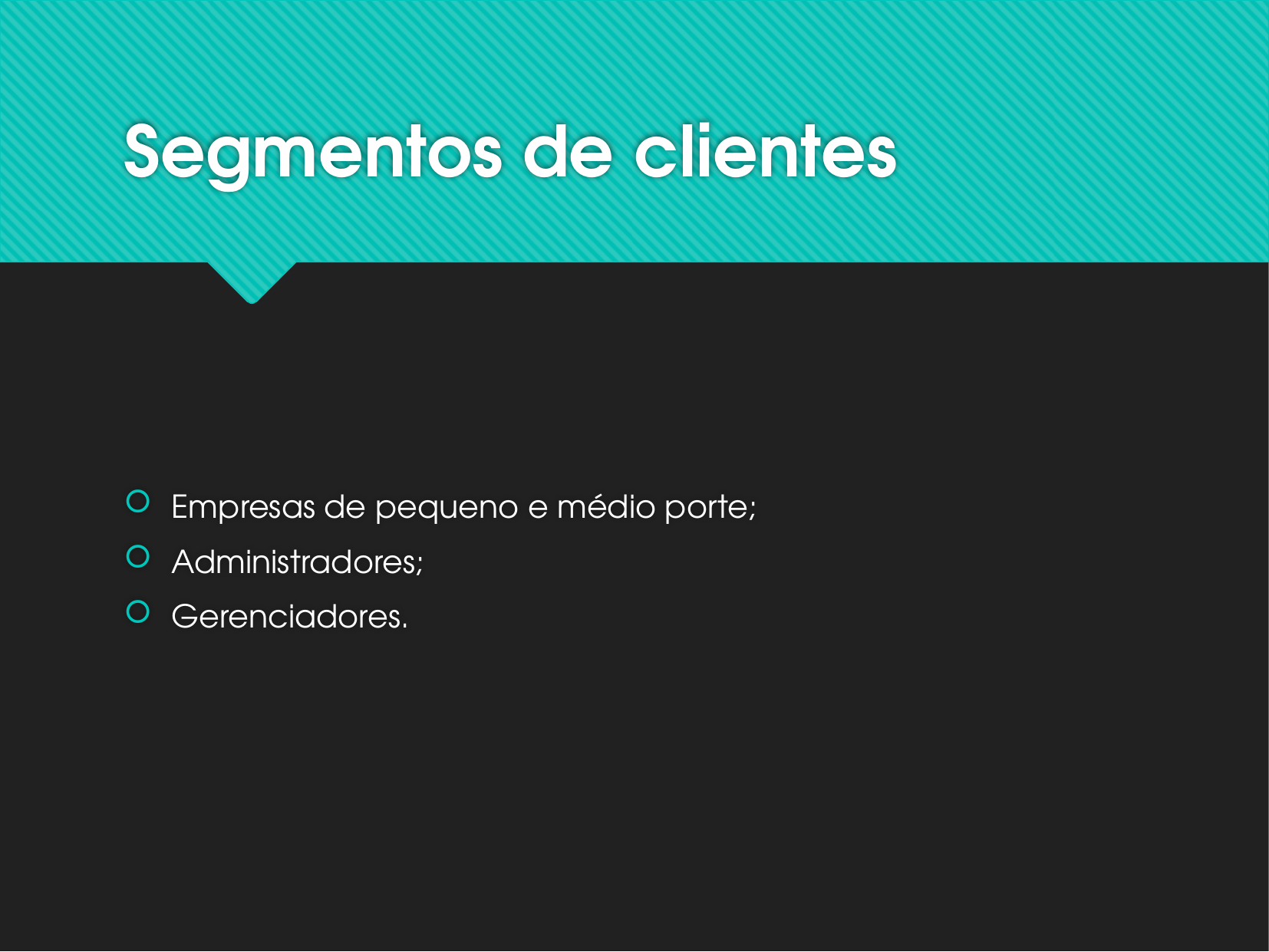

# Segmentos de clientes
Empresas de pequeno e médio porte;
Administradores;
Gerenciadores.